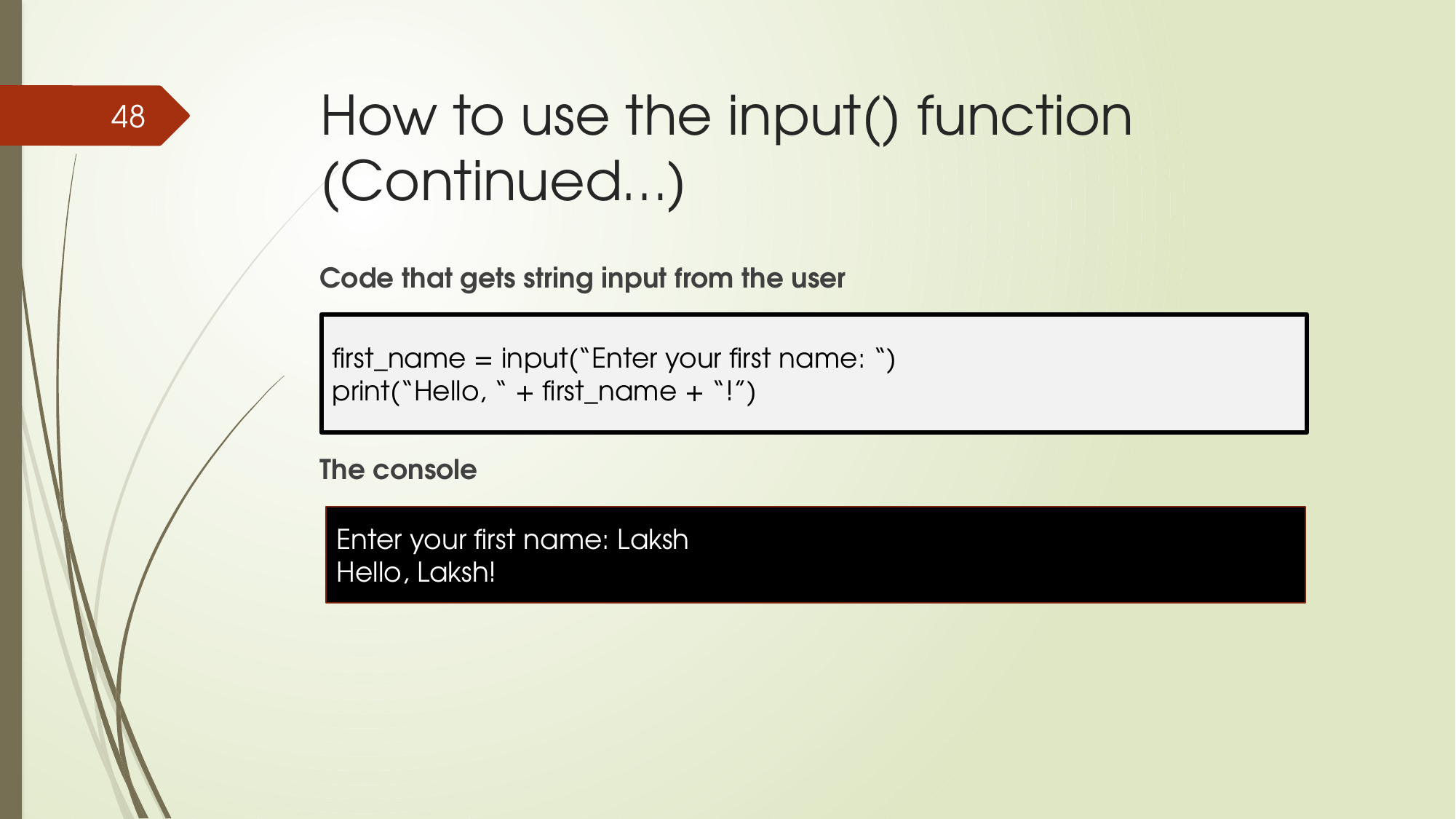

# How to use the input() function (Continued…)
48
Code that gets string input from the user

The console

first_name = input(“Enter your first name: “)
print(“Hello, “ + first_name + “!”)
Enter your first name: Laksh
Hello, Laksh!